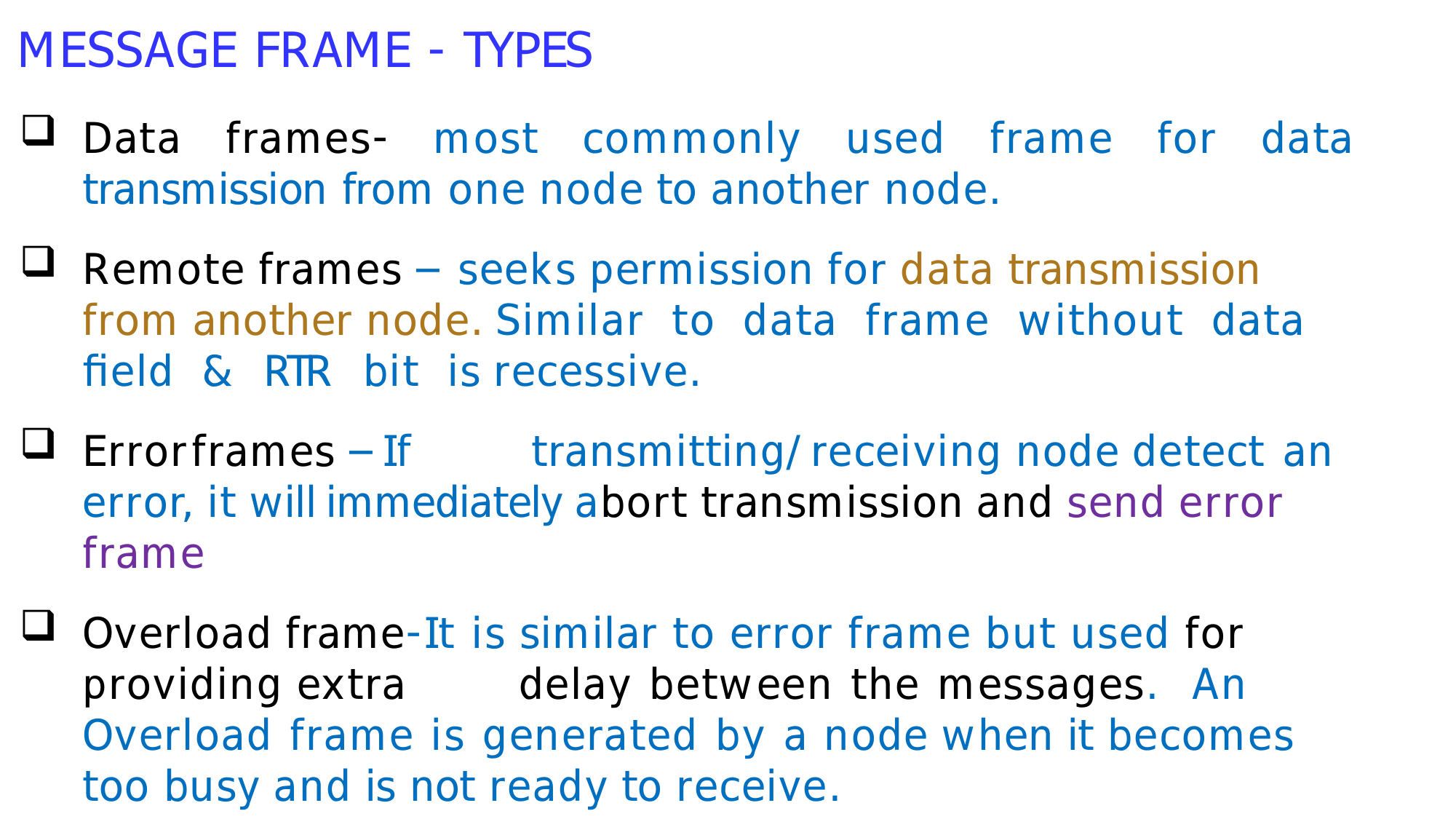

# MESSAGE FRAME - TYPES
Data  frames-  most  commonly  used  frame  for  data transmission from one node to another node.
Remote frames – seeks permission for data transmission from another node. Similar  to  data  frame  without  data  field  &  RTR  bit  is recessive.
Error	frames – If	 transmitting/receiving node detect	an error, it will immediately abort transmission and send error frame
Overload frame-It is similar to error frame but used for providing extra 	delay between the messages.  An Overload frame is generated by a node when it becomes too busy and is not ready to receive.